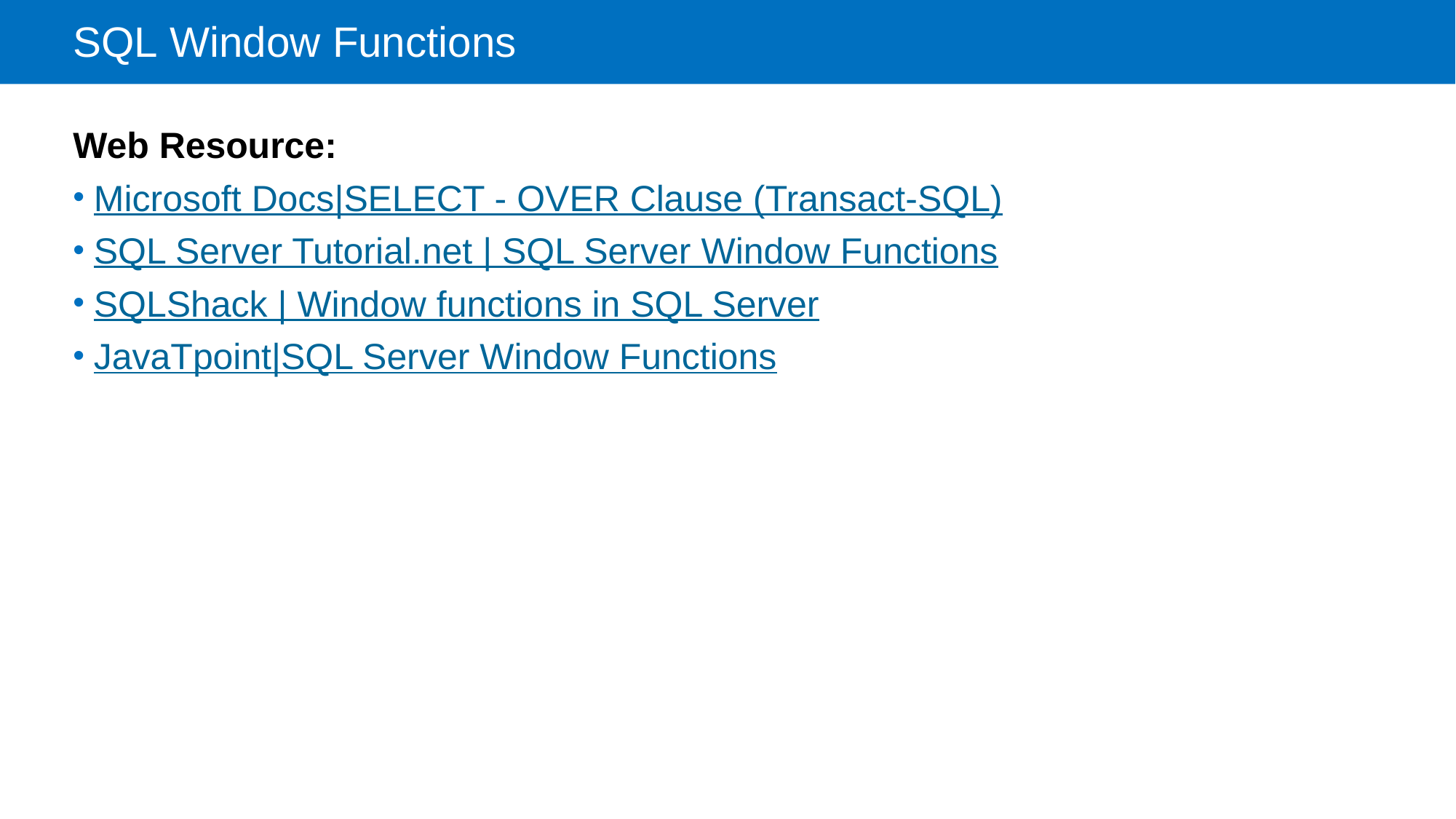

# SQL Window Functions
Web Resource:
Microsoft Docs|SELECT - OVER Clause (Transact-SQL)
SQL Server Tutorial.net | SQL Server Window Functions
SQLShack | Window functions in SQL Server
JavaTpoint|SQL Server Window Functions